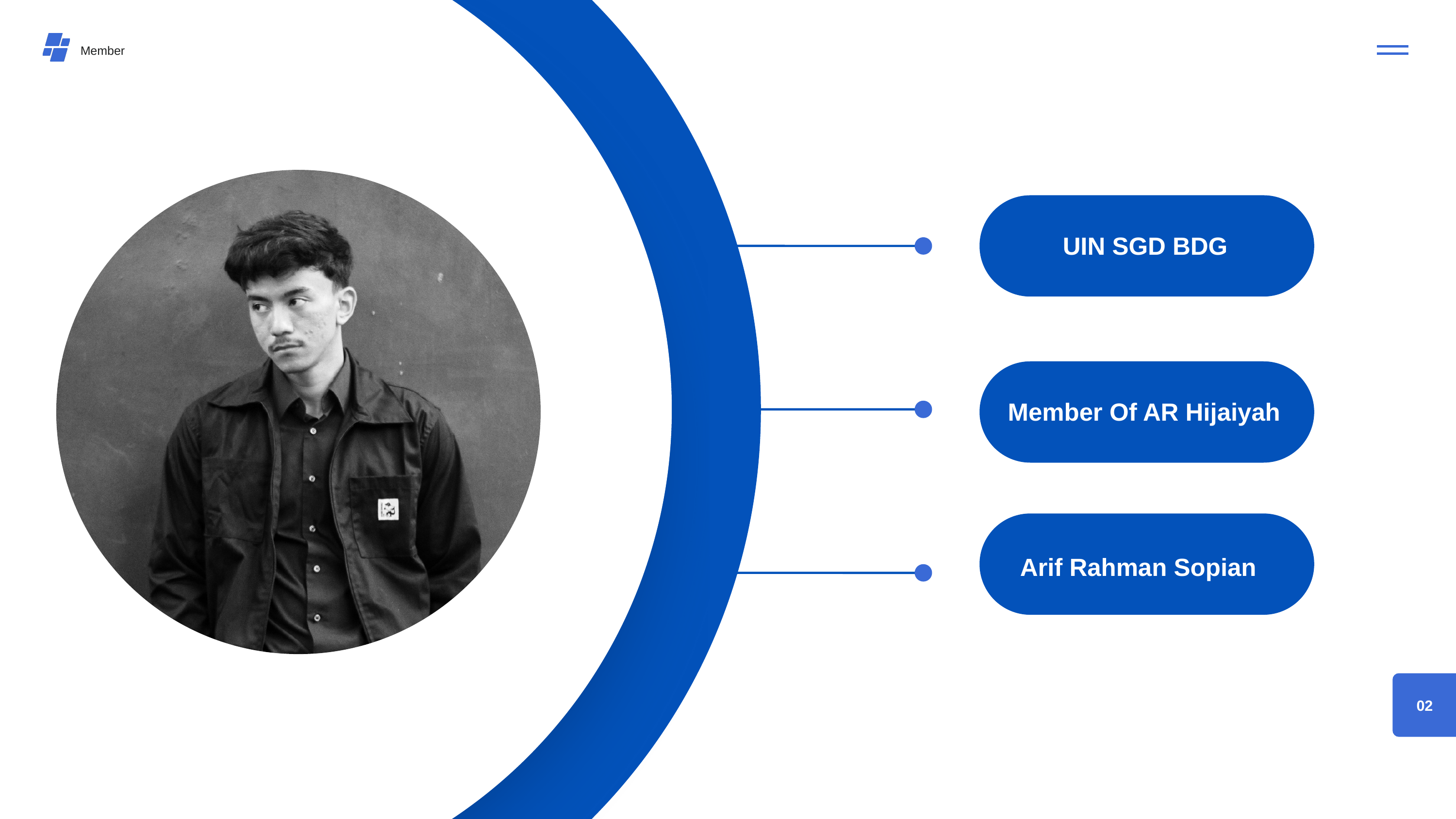

Member

UIN SGD BDG

Member Of AR Hijaiyah

Arif Rahman Sopian

02